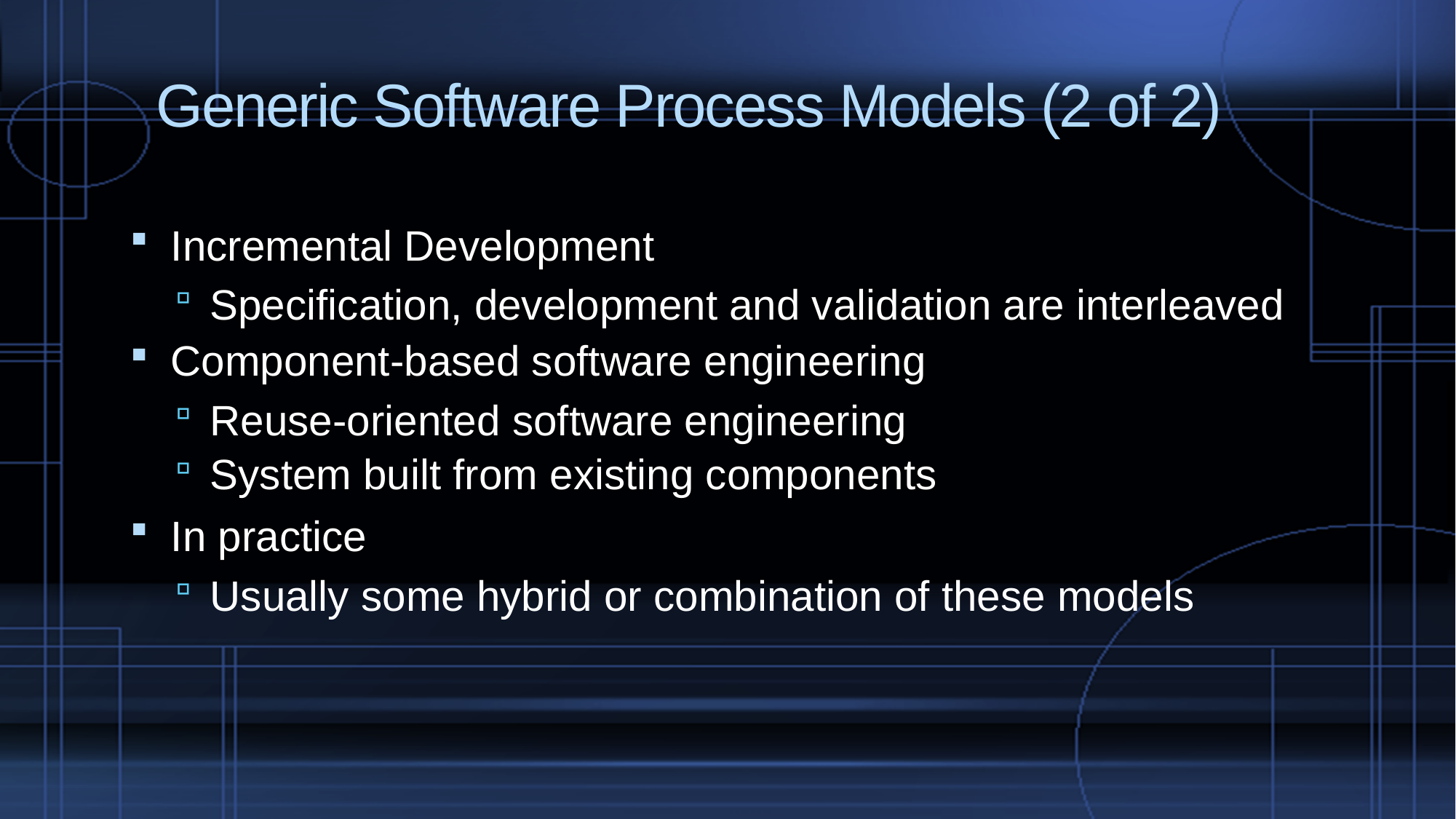

# Generic Software Process Models (2 of 2)
Incremental Development
Specification, development and validation are interleaved
Component-based software engineering
Reuse-oriented software engineering
System built from existing components
In practice
Usually some hybrid or combination of these models